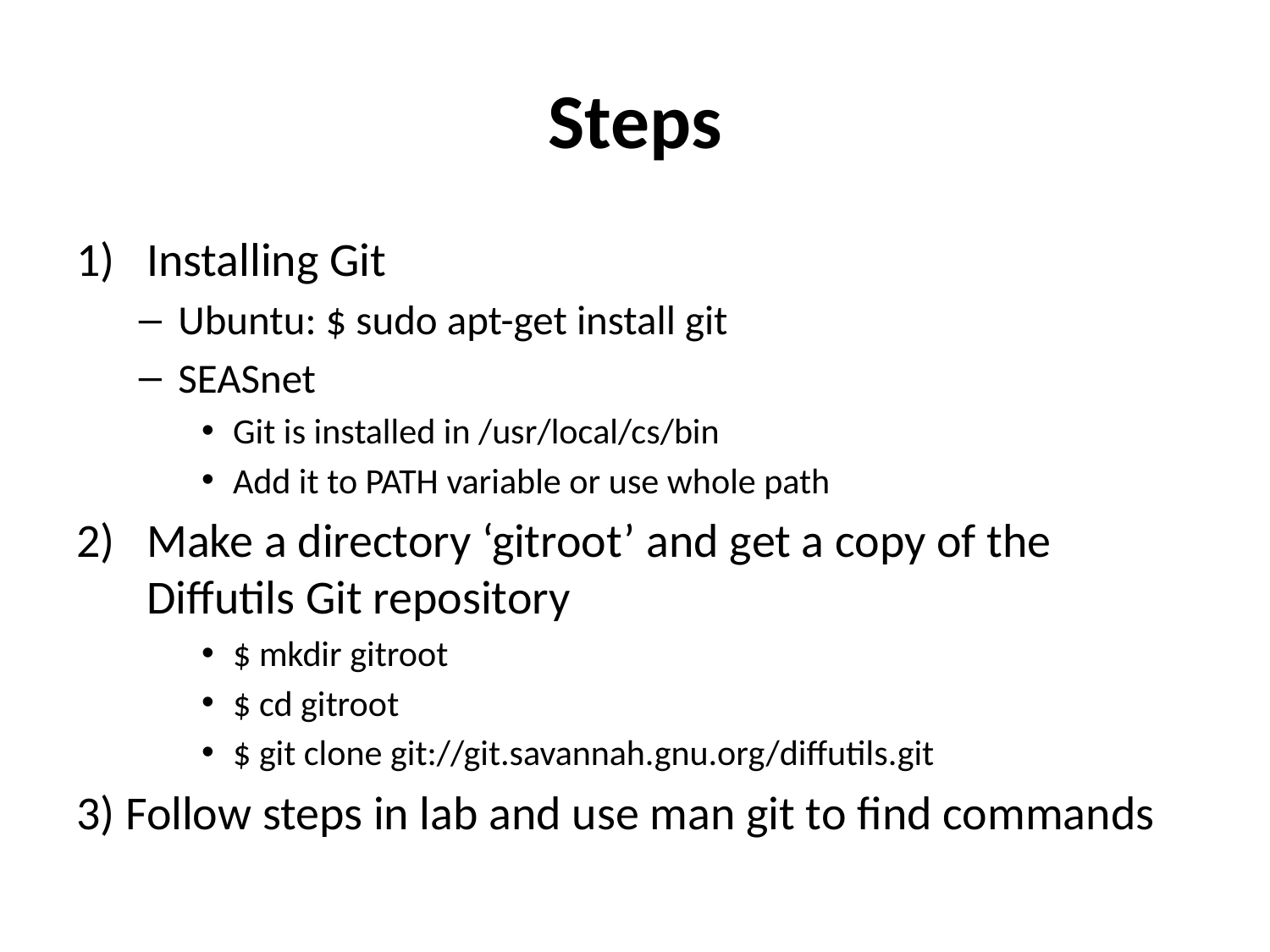

# Steps
Installing Git
Ubuntu: $ sudo apt-get install git
SEASnet
Git is installed in /usr/local/cs/bin
Add it to PATH variable or use whole path
Make a directory ‘gitroot’ and get a copy of the Diffutils Git repository
$ mkdir gitroot
$ cd gitroot
$ git clone git://git.savannah.gnu.org/diffutils.git
3) Follow steps in lab and use man git to find commands